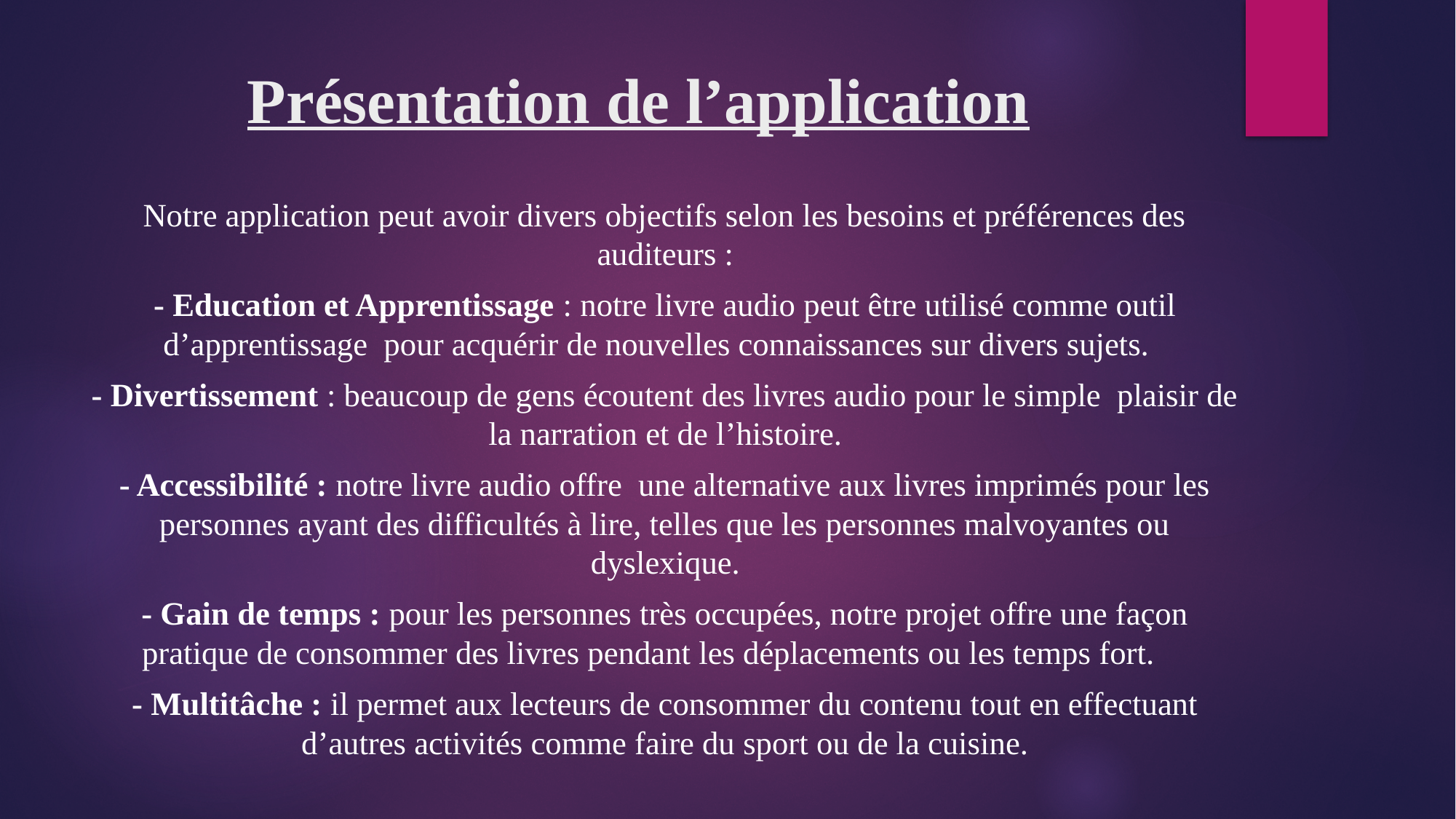

# Présentation de l’application
Notre application peut avoir divers objectifs selon les besoins et préférences des auditeurs :
- Education et Apprentissage : notre livre audio peut être utilisé comme outil d’apprentissage  pour acquérir de nouvelles connaissances sur divers sujets.
- Divertissement : beaucoup de gens écoutent des livres audio pour le simple  plaisir de la narration et de l’histoire.
- Accessibilité : notre livre audio offre  une alternative aux livres imprimés pour les personnes ayant des difficultés à lire, telles que les personnes malvoyantes ou dyslexique.
- Gain de temps : pour les personnes très occupées, notre projet offre une façon pratique de consommer des livres pendant les déplacements ou les temps fort.
- Multitâche : il permet aux lecteurs de consommer du contenu tout en effectuant d’autres activités comme faire du sport ou de la cuisine.